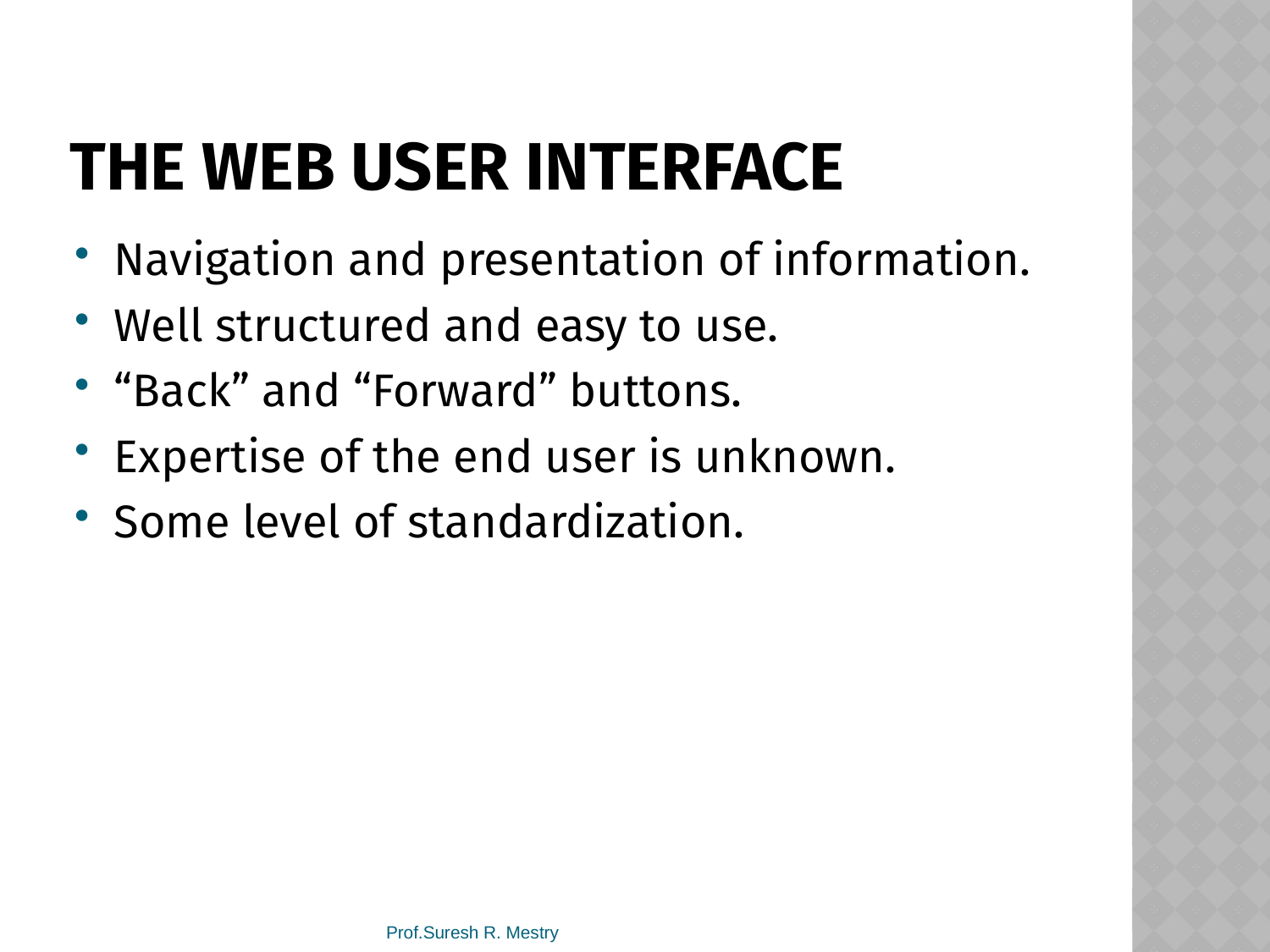

# The Web user interface
Navigation and presentation of information.
Well structured and easy to use.
“Back” and “Forward” buttons.
Expertise of the end user is unknown.
Some level of standardization.

Prof.Suresh R. Mestry